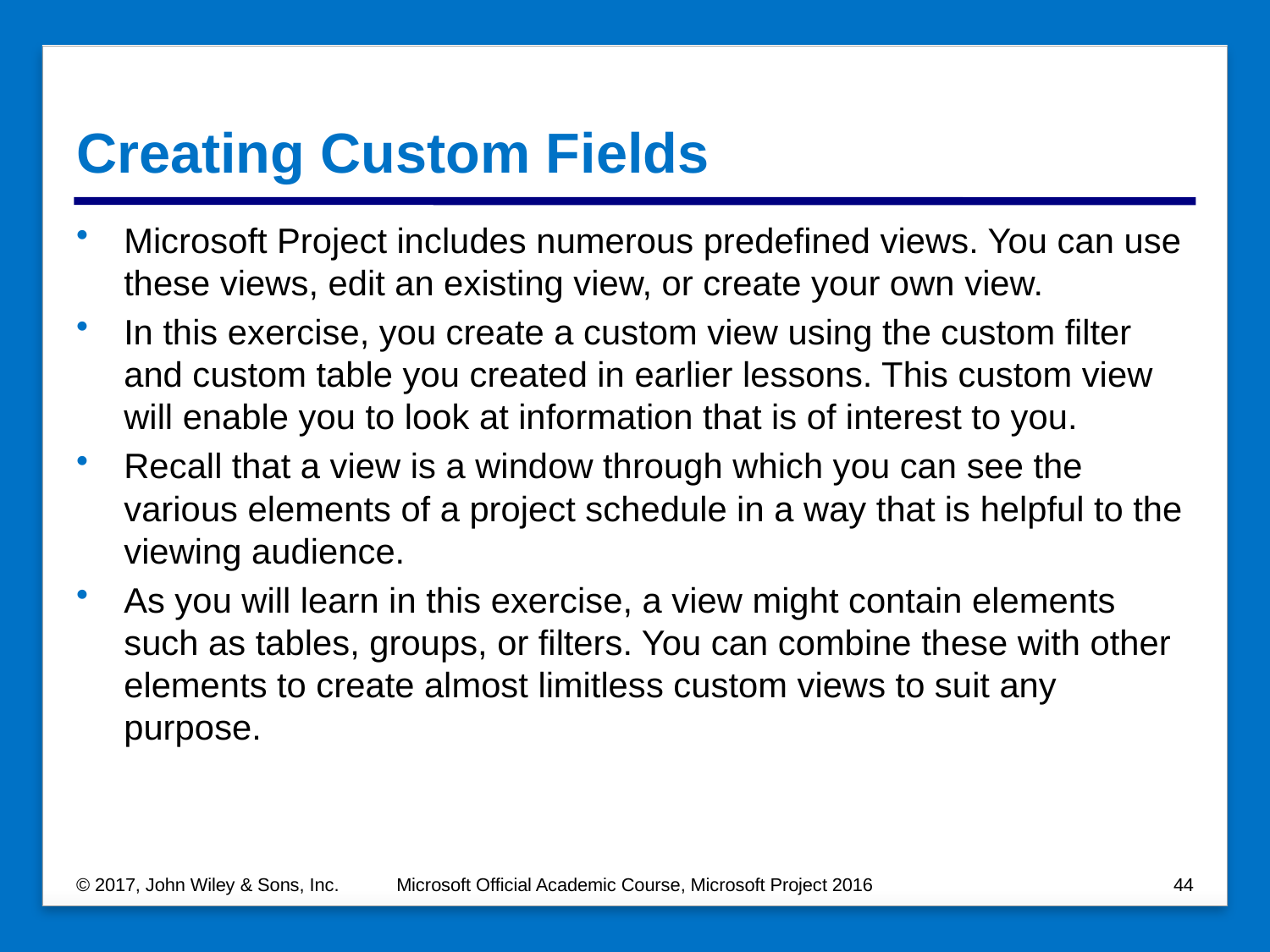

# Creating Custom Fields
Microsoft Project includes numerous predefined views. You can use these views, edit an existing view, or create your own view.
In this exercise, you create a custom view using the custom filter and custom table you created in earlier lessons. This custom view will enable you to look at information that is of interest to you.
Recall that a view is a window through which you can see the various elements of a project schedule in a way that is helpful to the viewing audience.
As you will learn in this exercise, a view might contain elements such as tables, groups, or filters. You can combine these with other elements to create almost limitless custom views to suit any purpose.
© 2017, John Wiley & Sons, Inc.
Microsoft Official Academic Course, Microsoft Project 2016
44